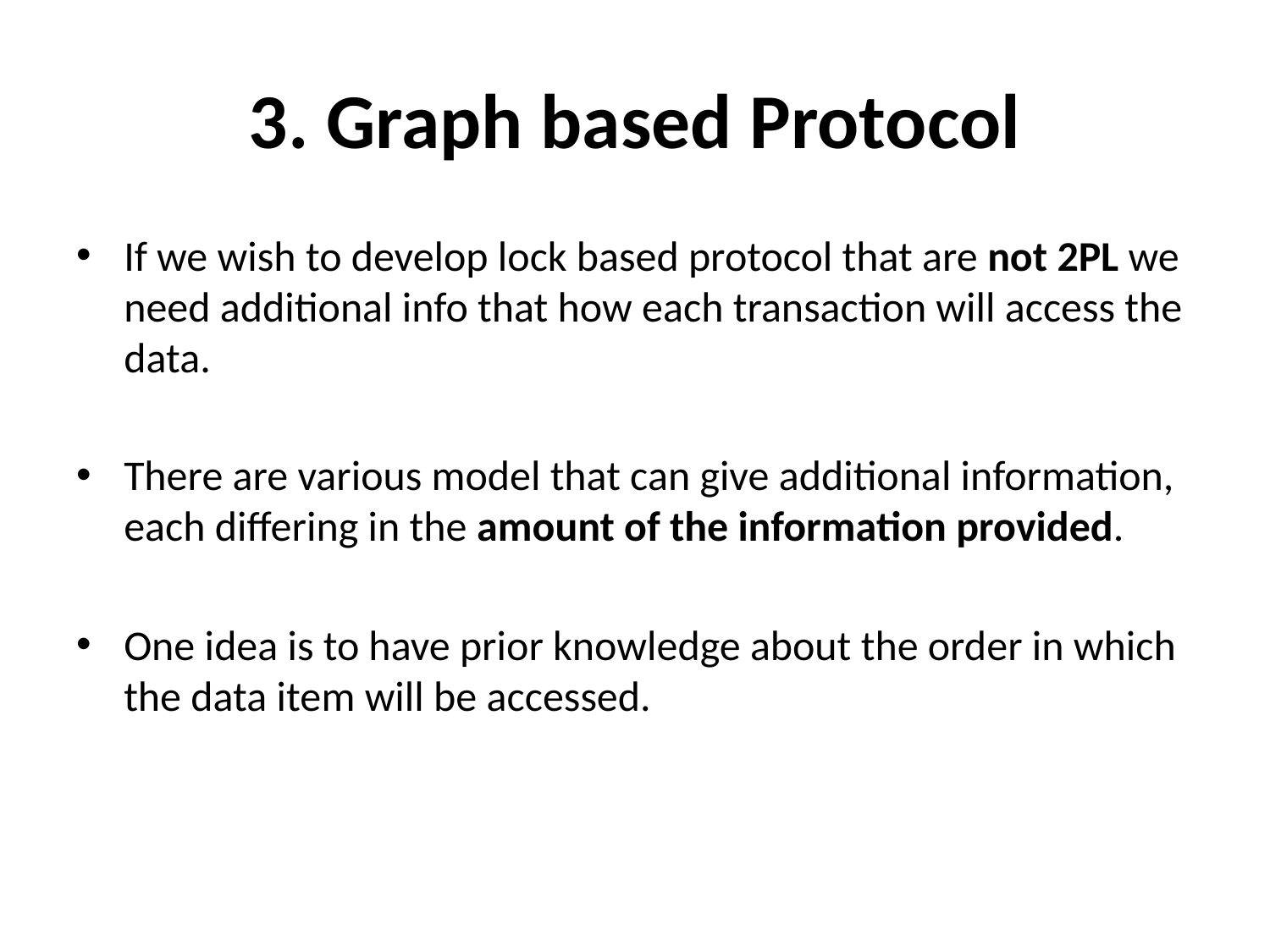

# 3. Graph based Protocol
If we wish to develop lock based protocol that are not 2PL we need additional info that how each transaction will access the data.

There are various model that can give additional information, each differing in the amount of the information provided.

One idea is to have prior knowledge about the order in which the data item will be accessed.